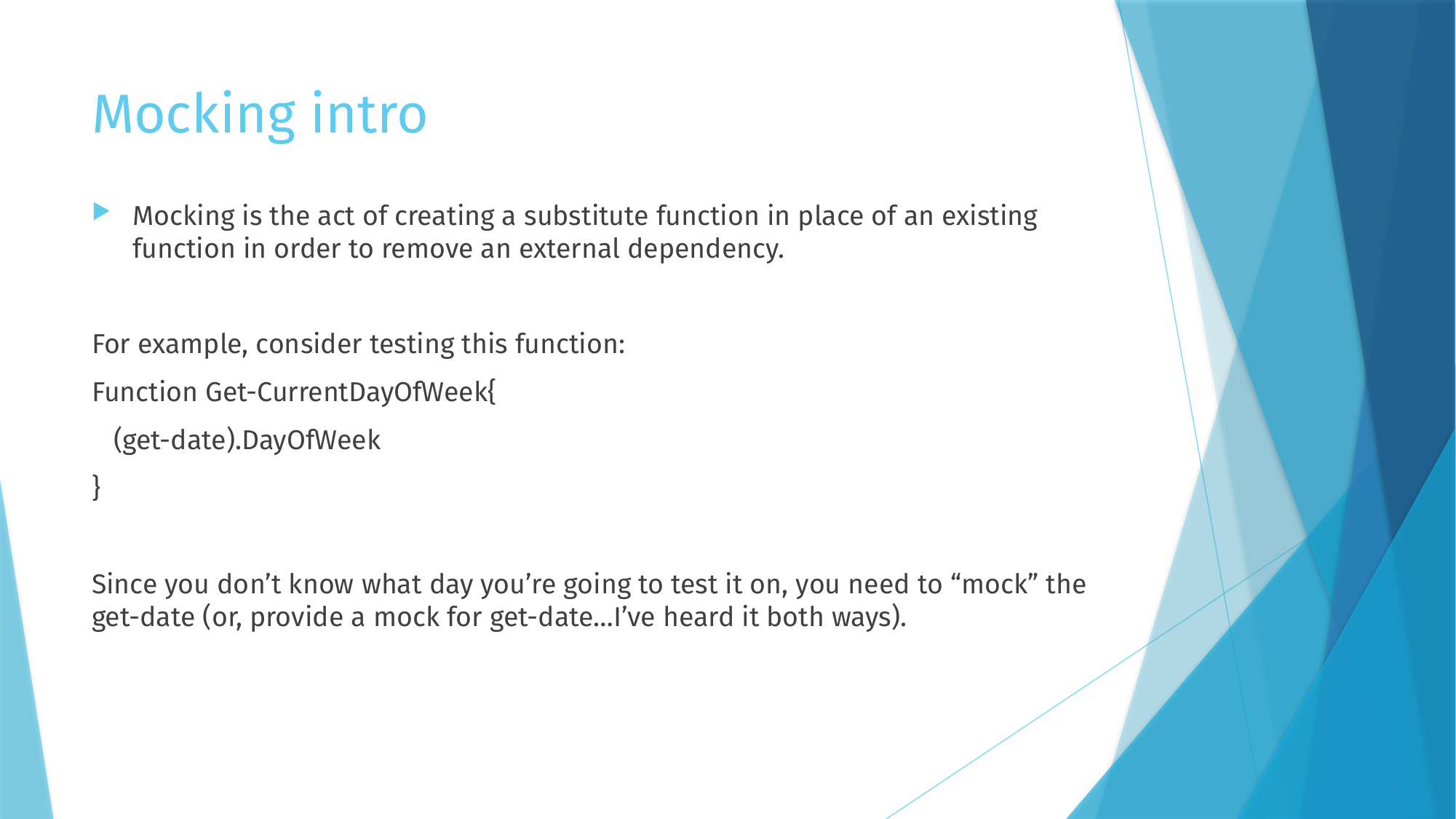

# Mocking intro
Mocking is the act of creating a substitute function in place of an existing function in order to remove an external dependency.

For example, consider testing this function:
Function Get-CurrentDayOfWeek{
   (get-date).DayOfWeek
}

Since you don’t know what day you’re going to test it on, you need to “mock” the get-date (or, provide a mock for get-date…I’ve heard it both ways).